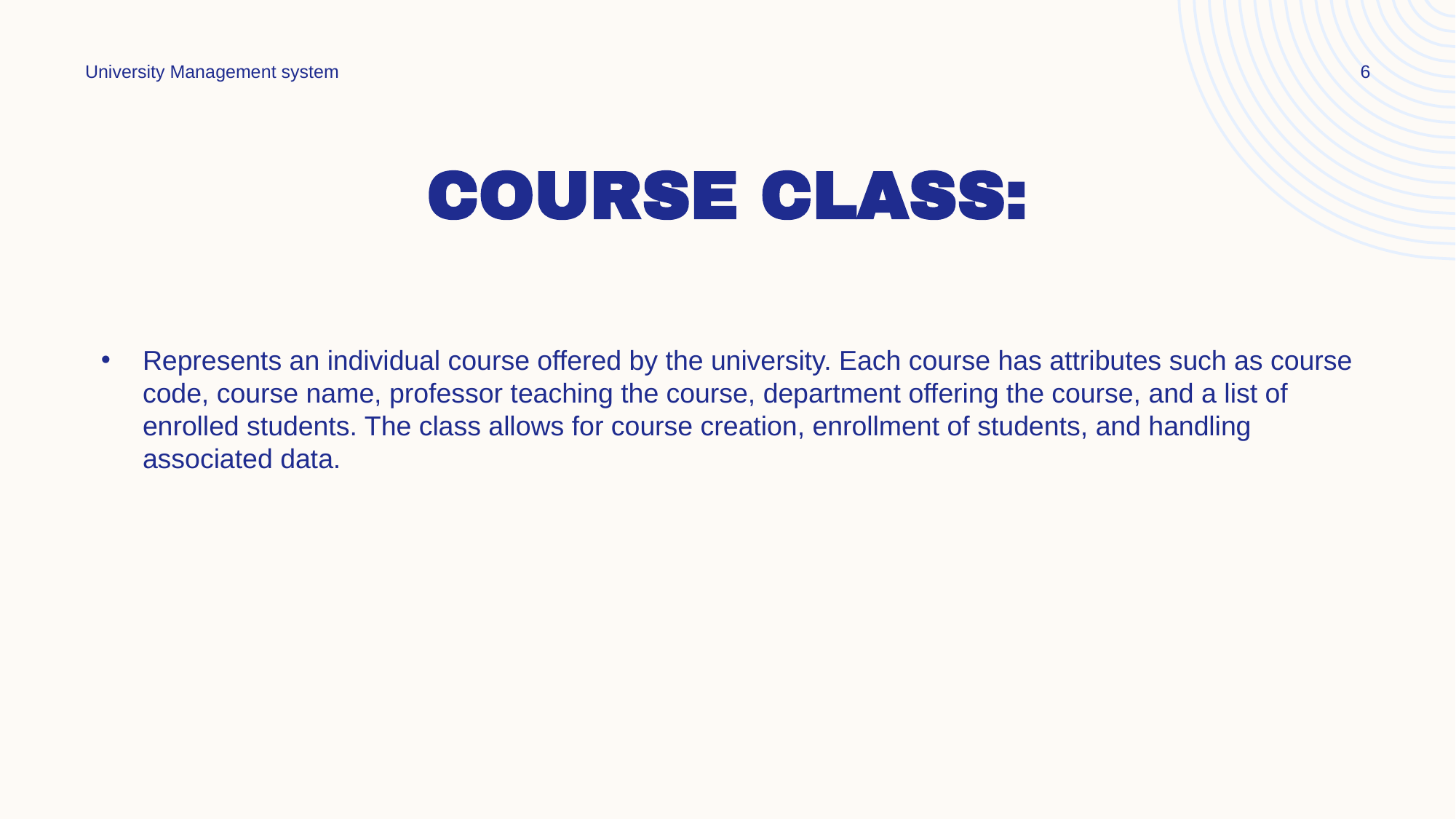

University Management system
6
# Course Class:
Represents an individual course offered by the university. Each course has attributes such as course code, course name, professor teaching the course, department offering the course, and a list of enrolled students. The class allows for course creation, enrollment of students, and handling associated data.